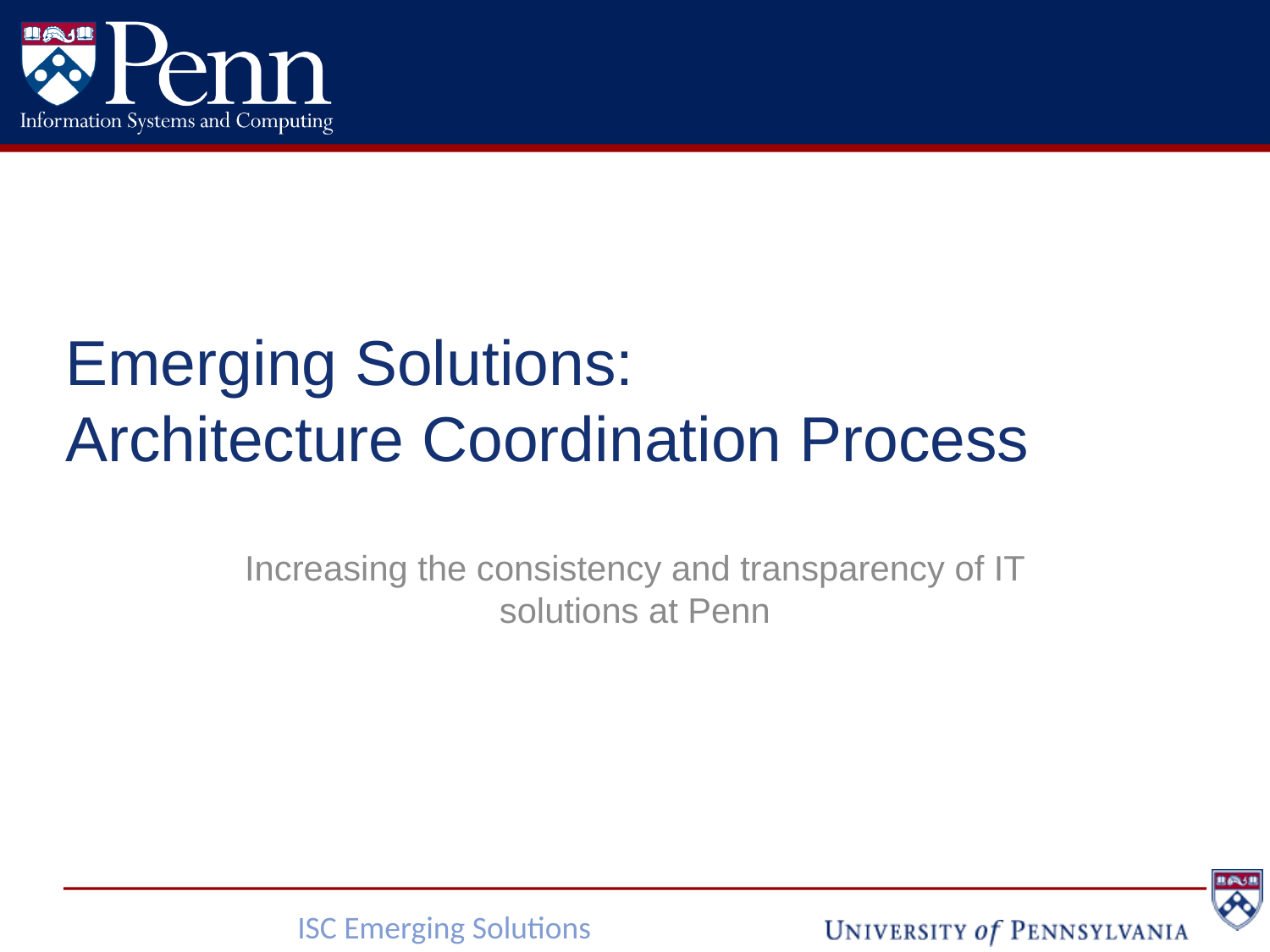

# Emerging Solutions: Architecture Coordination Process
Increasing the consistency and transparency of IT solutions at Penn